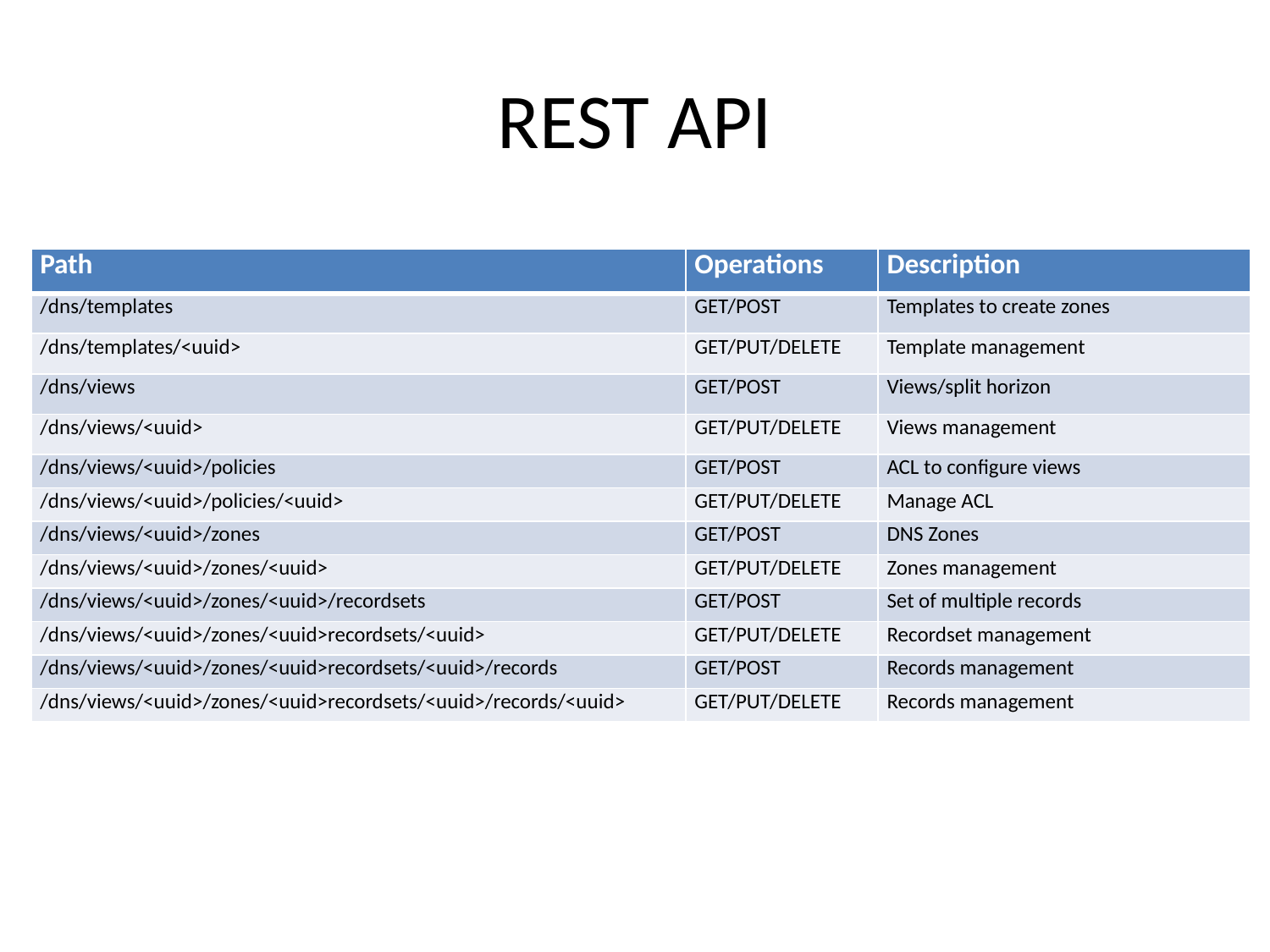

# REST API
| Path | Operations | Description |
| --- | --- | --- |
| /dns/templates | GET/POST | Templates to create zones |
| /dns/templates/<uuid> | GET/PUT/DELETE | Template management |
| /dns/views | GET/POST | Views/split horizon |
| /dns/views/<uuid> | GET/PUT/DELETE | Views management |
| /dns/views/<uuid>/policies | GET/POST | ACL to configure views |
| /dns/views/<uuid>/policies/<uuid> | GET/PUT/DELETE | Manage ACL |
| /dns/views/<uuid>/zones | GET/POST | DNS Zones |
| /dns/views/<uuid>/zones/<uuid> | GET/PUT/DELETE | Zones management |
| /dns/views/<uuid>/zones/<uuid>/recordsets | GET/POST | Set of multiple records |
| /dns/views/<uuid>/zones/<uuid>recordsets/<uuid> | GET/PUT/DELETE | Recordset management |
| /dns/views/<uuid>/zones/<uuid>recordsets/<uuid>/records | GET/POST | Records management |
| /dns/views/<uuid>/zones/<uuid>recordsets/<uuid>/records/<uuid> | GET/PUT/DELETE | Records management |